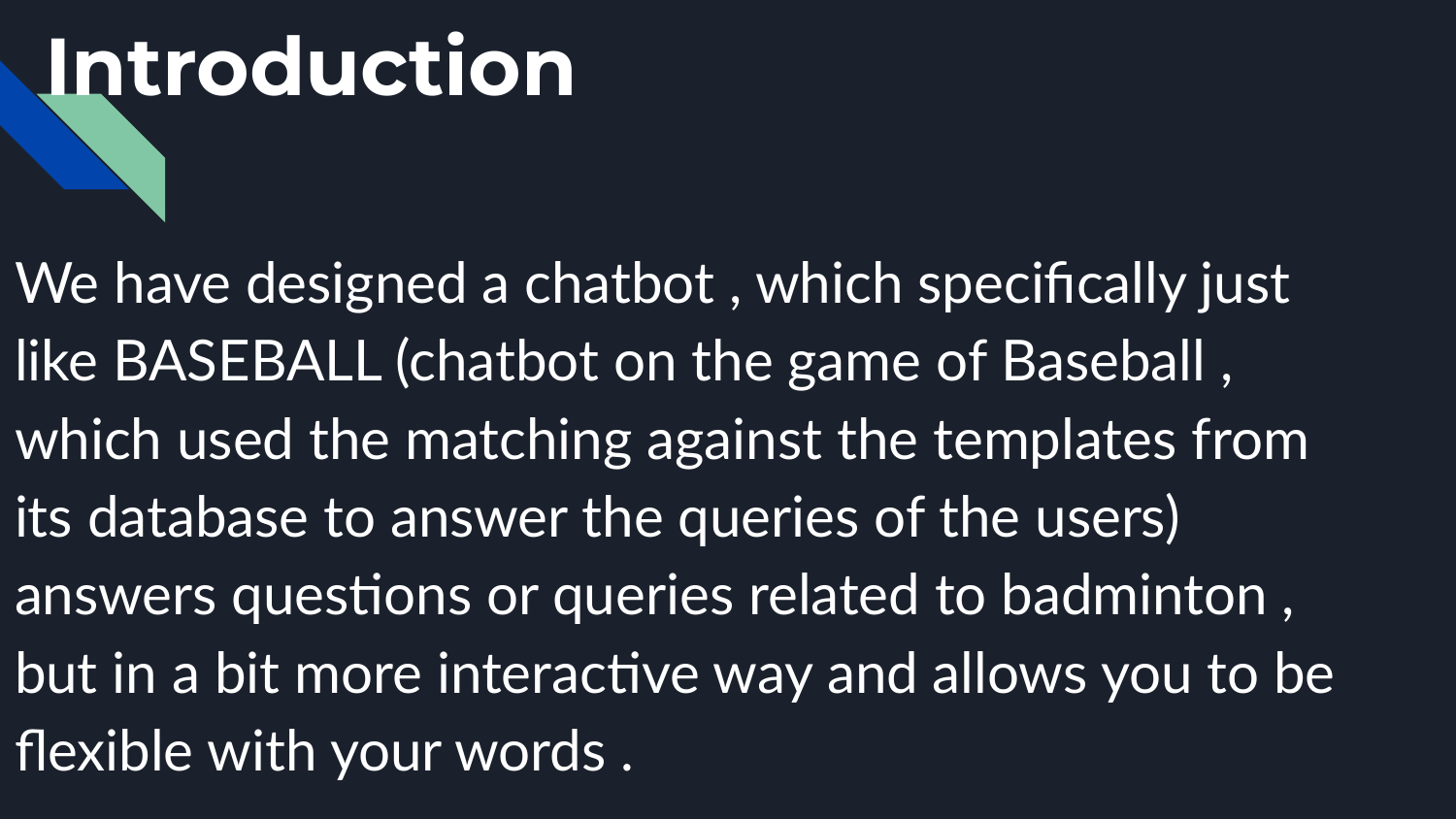

# Introduction
We have designed a chatbot , which specifically just like BASEBALL (chatbot on the game of Baseball , which used the matching against the templates from its database to answer the queries of the users) answers questions or queries related to badminton , but in a bit more interactive way and allows you to be flexible with your words .